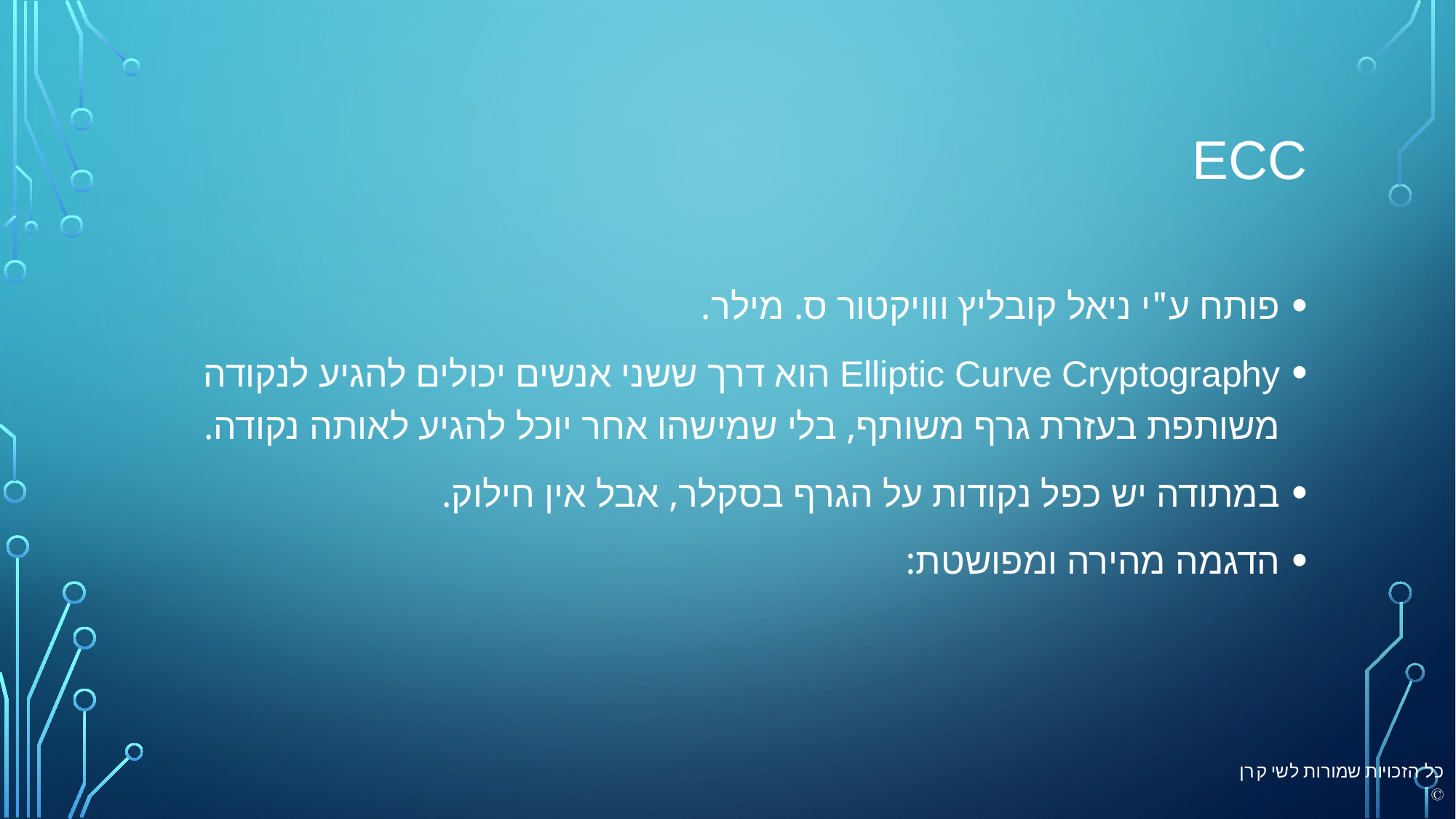

# ECC
פותח ע"י ניאל קובליץ ווויקטור ס. מילר.
Elliptic Curve Cryptography הוא דרך ששני אנשים יכולים להגיע לנקודה משותפת בעזרת גרף משותף, בלי שמישהו אחר יוכל להגיע לאותה נקודה.
במתודה יש כפל נקודות על הגרף בסקלר, אבל אין חילוק.
הדגמה מהירה ומפושטת:
כל הזכויות שמורות לשי קרן ©️